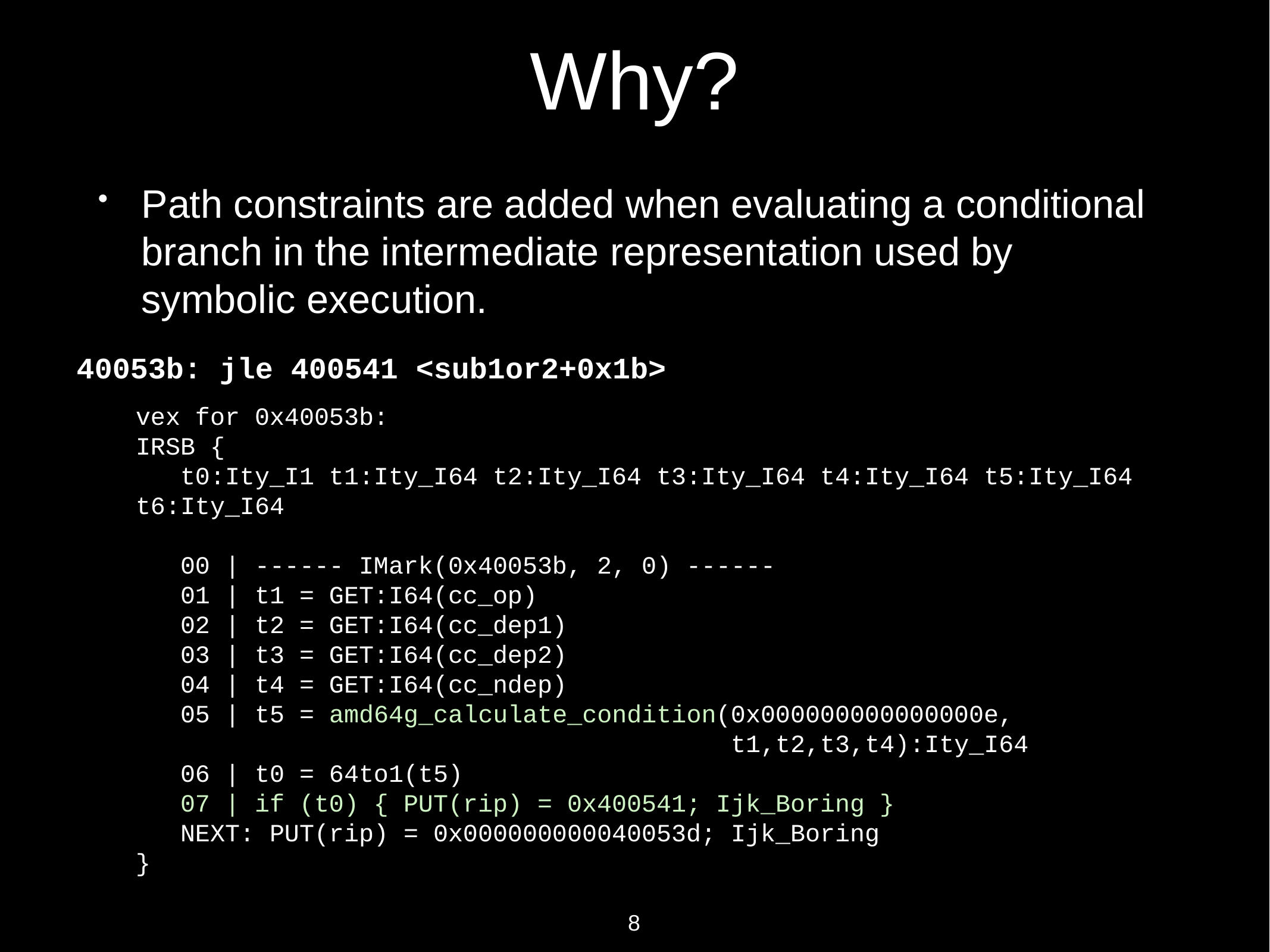

# Why?
Path constraints are added when evaluating a conditional branch in the intermediate representation used by symbolic execution.

40053b: jle 400541 <sub1or2+0x1b>
vex for 0x40053b:
IRSB {
   t0:Ity_I1 t1:Ity_I64 t2:Ity_I64 t3:Ity_I64 t4:Ity_I64 t5:Ity_I64 t6:Ity_I64

   00 | ------ IMark(0x40053b, 2, 0) ------
   01 | t1 = GET:I64(cc_op)
   02 | t2 = GET:I64(cc_dep1)
   03 | t3 = GET:I64(cc_dep2)
   04 | t4 = GET:I64(cc_ndep)
   05 | t5 = amd64g_calculate_condition(0x000000000000000e,
                                        t1,t2,t3,t4):Ity_I64
   06 | t0 = 64to1(t5)
   07 | if (t0) { PUT(rip) = 0x400541; Ijk_Boring }
   NEXT: PUT(rip) = 0x000000000040053d; Ijk_Boring
}

8